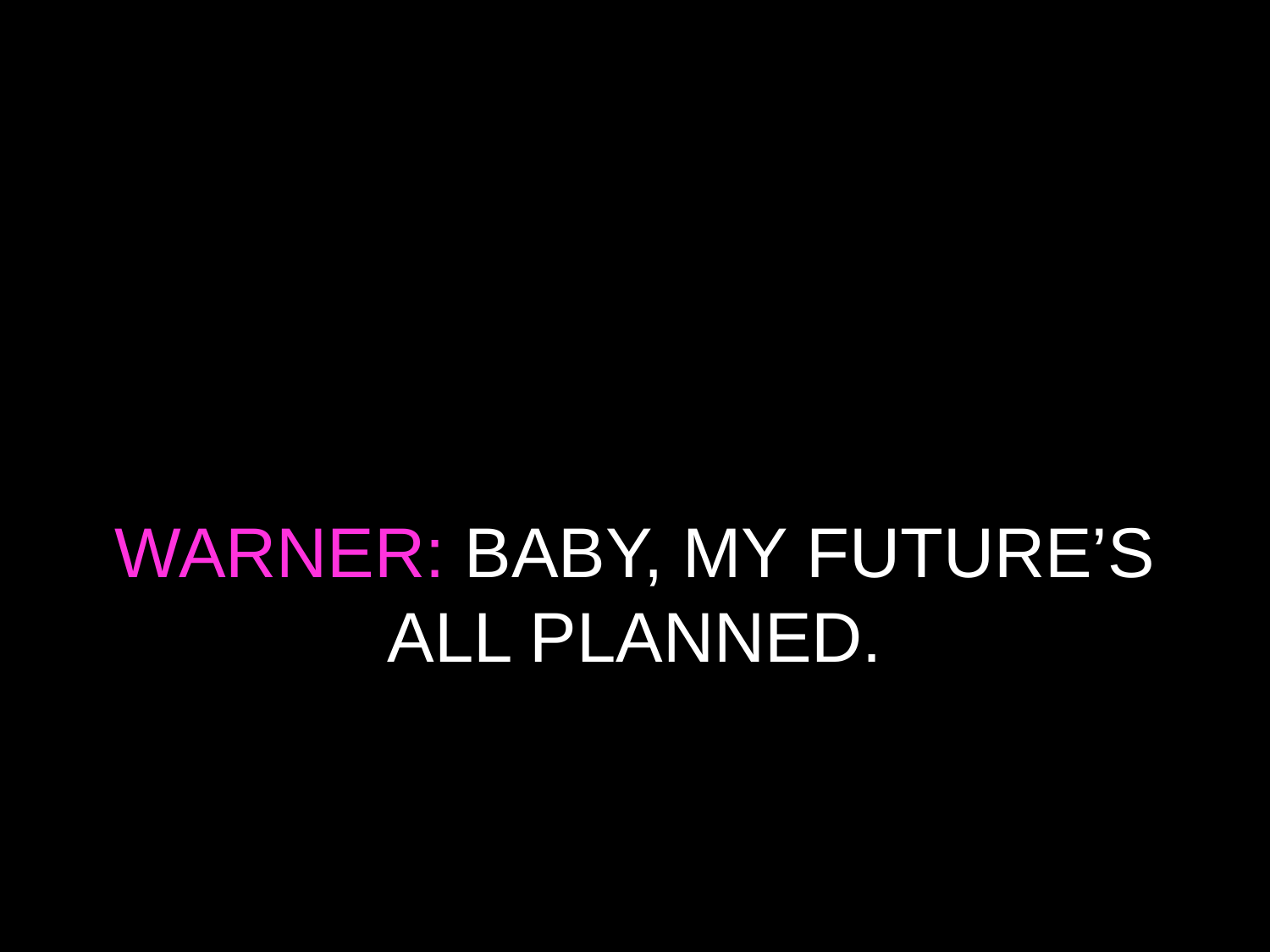

# WARNER: BABY, MY FUTURE’S ALL PLANNED.